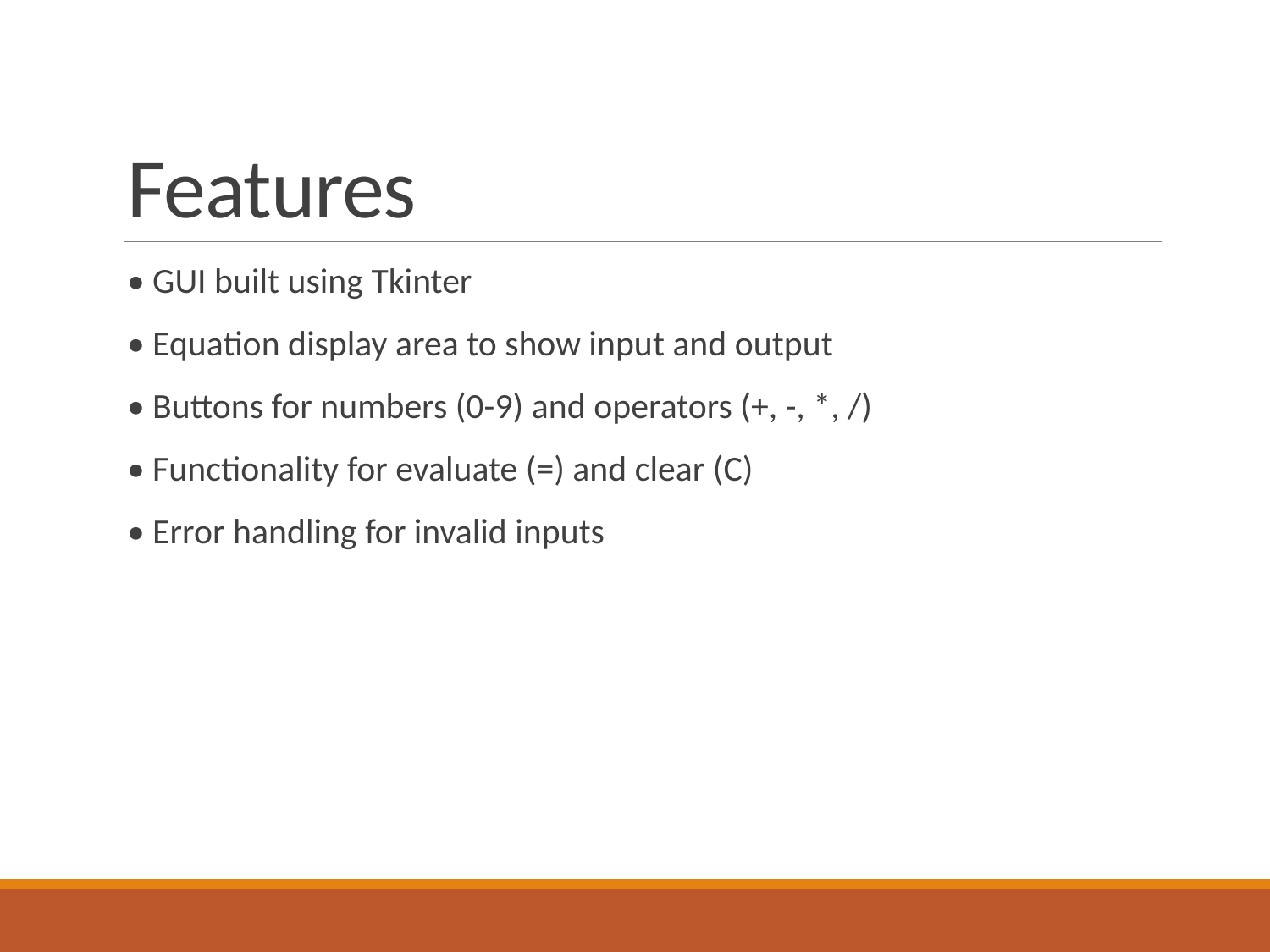

# Features
• GUI built using Tkinter
• Equation display area to show input and output
• Buttons for numbers (0-9) and operators (+, -, *, /)
• Functionality for evaluate (=) and clear (C)
• Error handling for invalid inputs